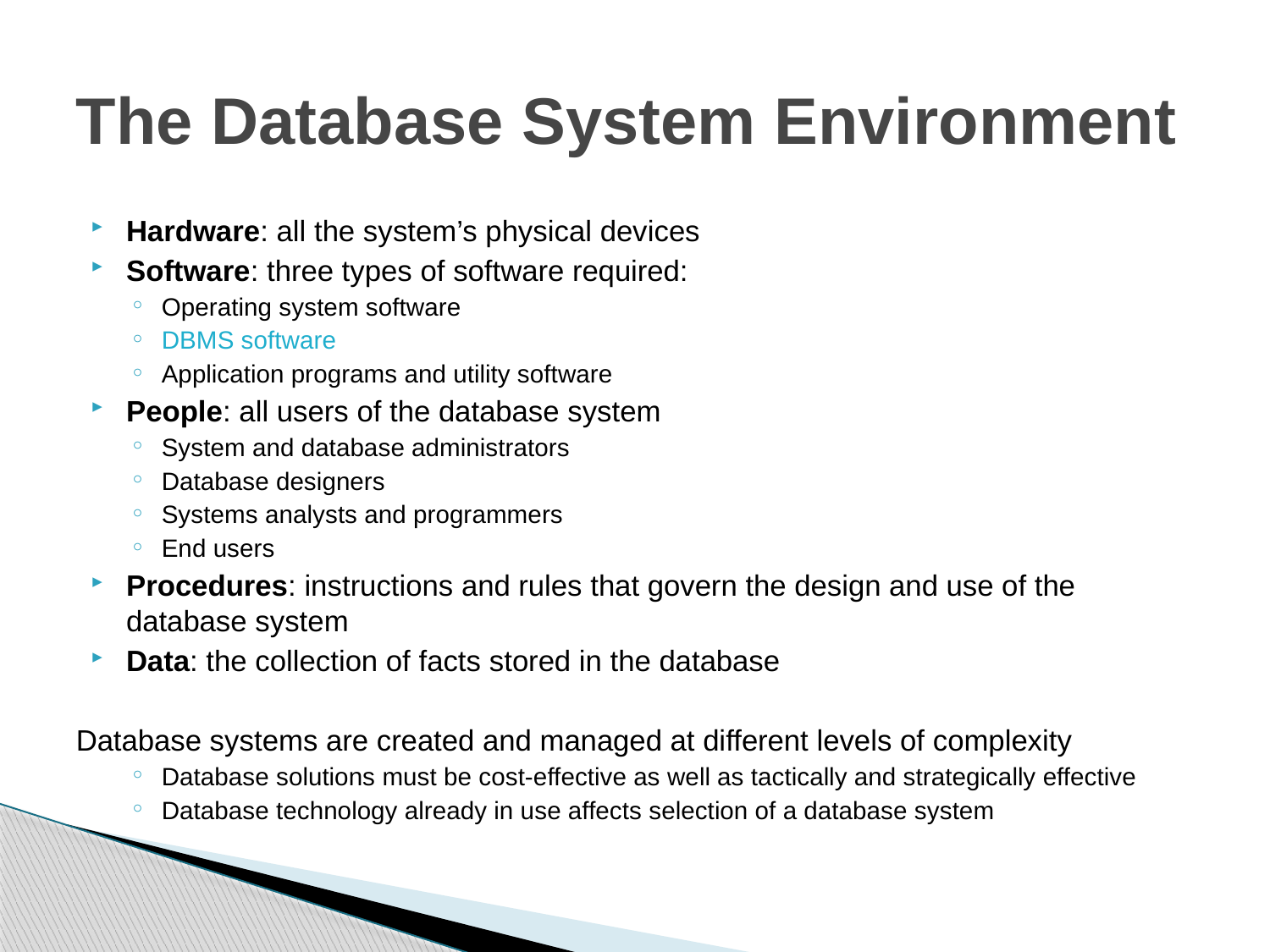

# The Database System Environment
Hardware: all the system’s physical devices
Software: three types of software required:
Operating system software
DBMS software
Application programs and utility software
People: all users of the database system
System and database administrators
Database designers
Systems analysts and programmers
End users
Procedures: instructions and rules that govern the design and use of the database system
Data: the collection of facts stored in the database

Database systems are created and managed at different levels of complexity
Database solutions must be cost-effective as well as tactically and strategically effective
Database technology already in use affects selection of a database system